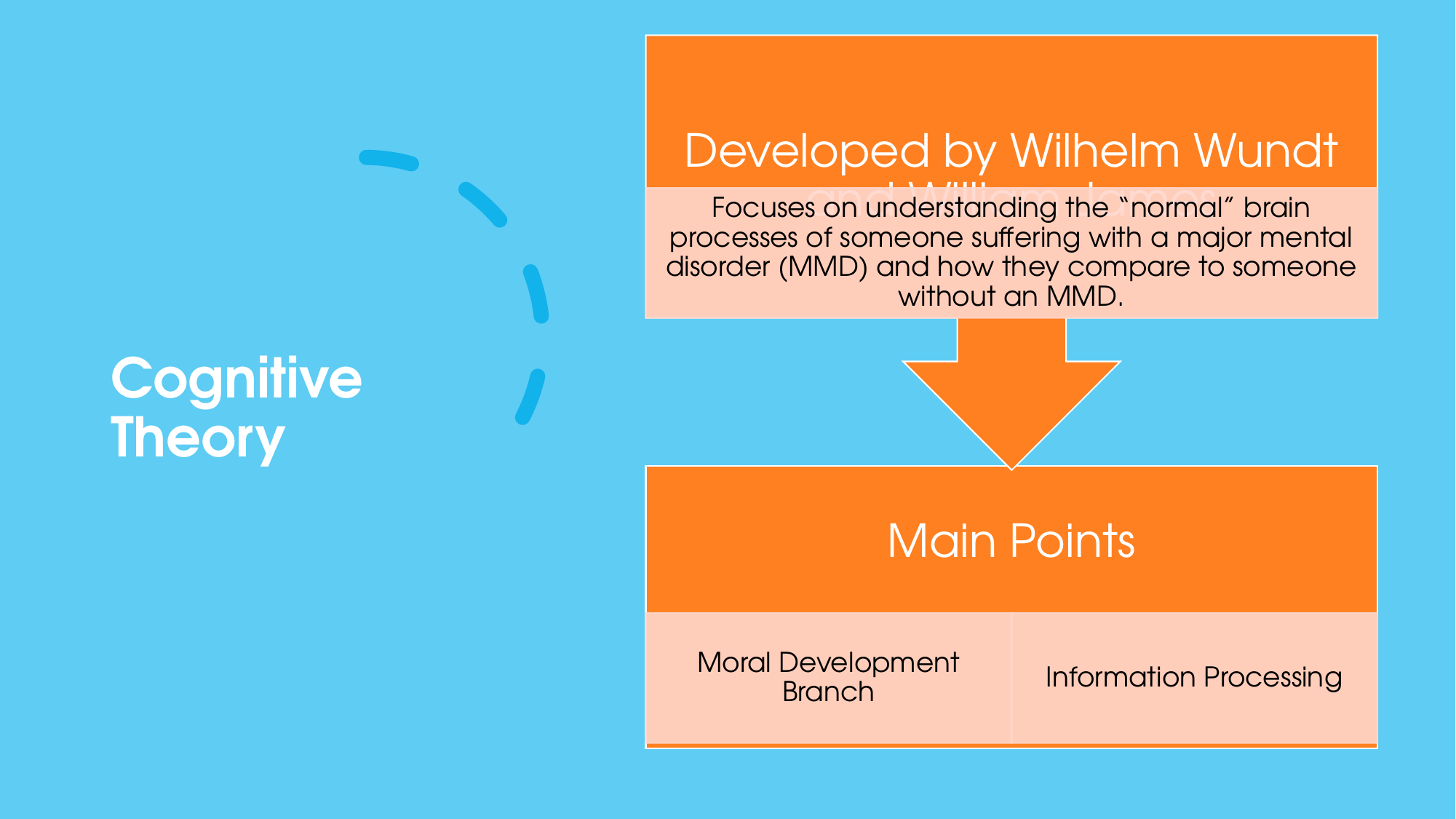

Main Points
Moral Development Branch
Information Processing
Developed by Wilhelm Wundt and William James
Focuses on understanding the “normal” brain processes of someone suffering with a major mental disorder (MMD) and how they compare to someone without an MMD.
# Cognitive Theory